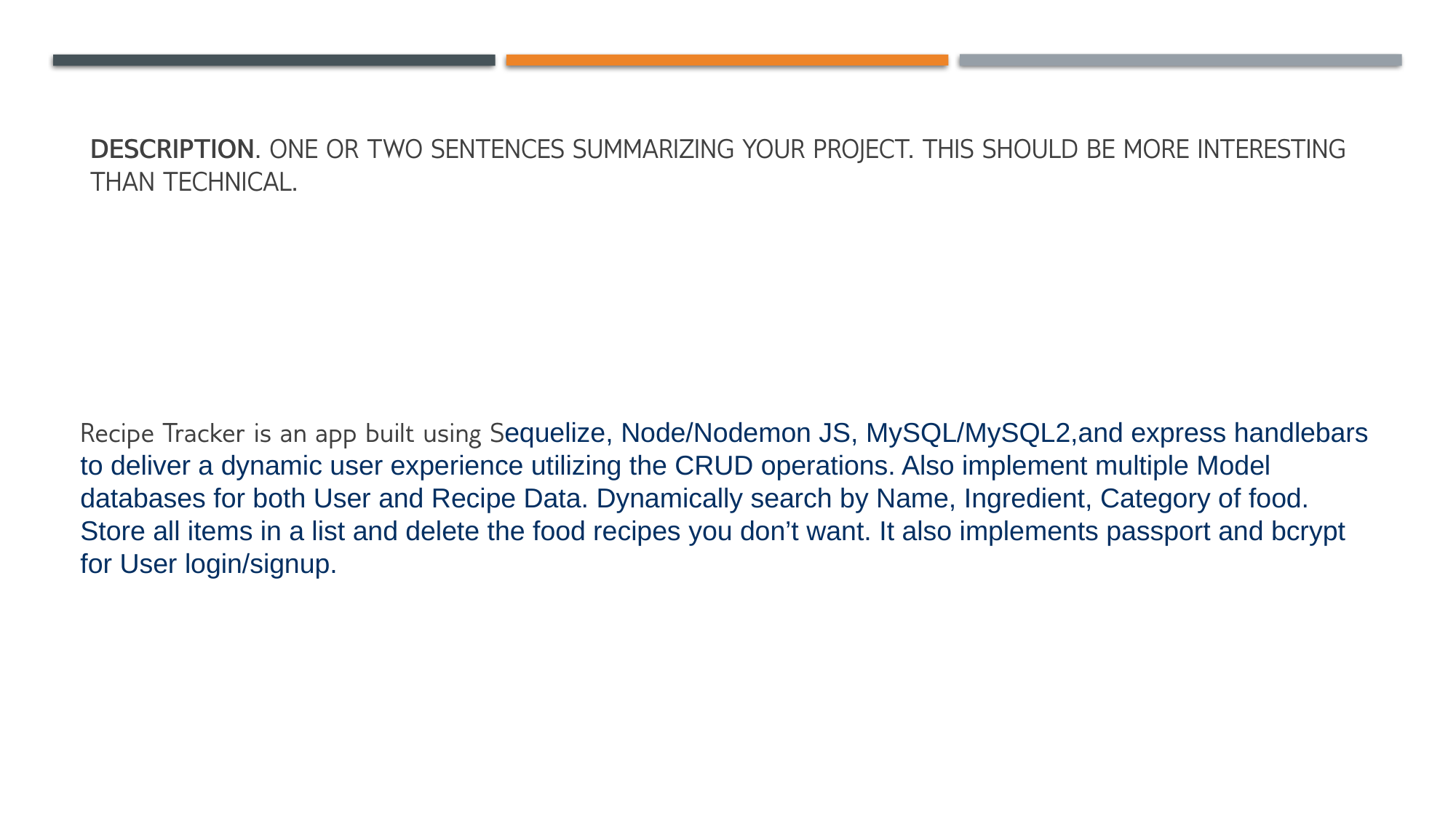

# Description. One or two sentences summarizing your project. This should be more interesting than technical.
Recipe Tracker is an app built using Sequelize, Node/Nodemon JS, MySQL/MySQL2,and express handlebars to deliver a dynamic user experience utilizing the CRUD operations. Also implement multiple Model databases for both User and Recipe Data. Dynamically search by Name, Ingredient, Category of food. Store all items in a list and delete the food recipes you don’t want. It also implements passport and bcrypt for User login/signup.